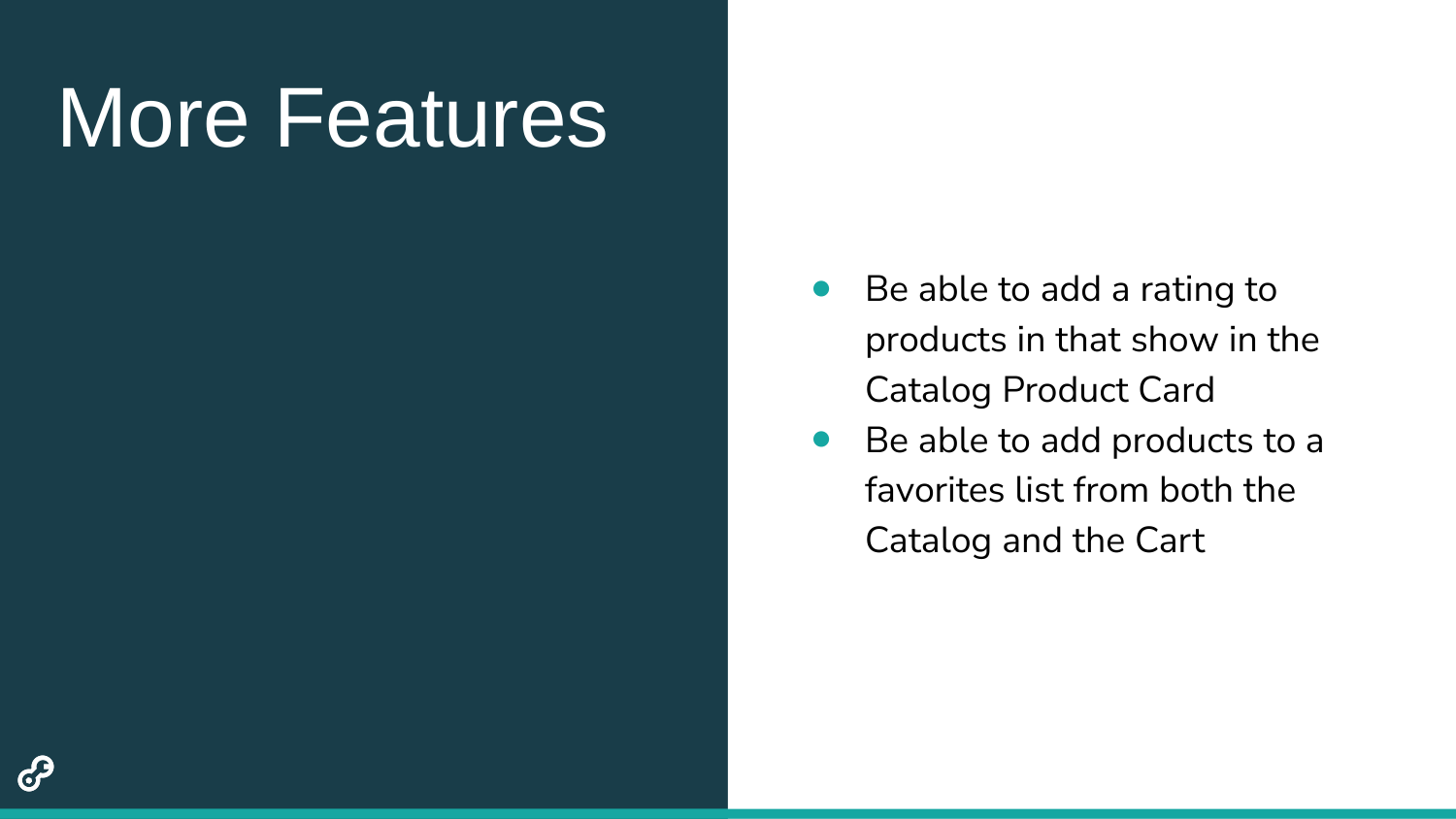

# More Features
Be able to add a rating to products in that show in the Catalog Product Card
Be able to add products to a favorites list from both the Catalog and the Cart